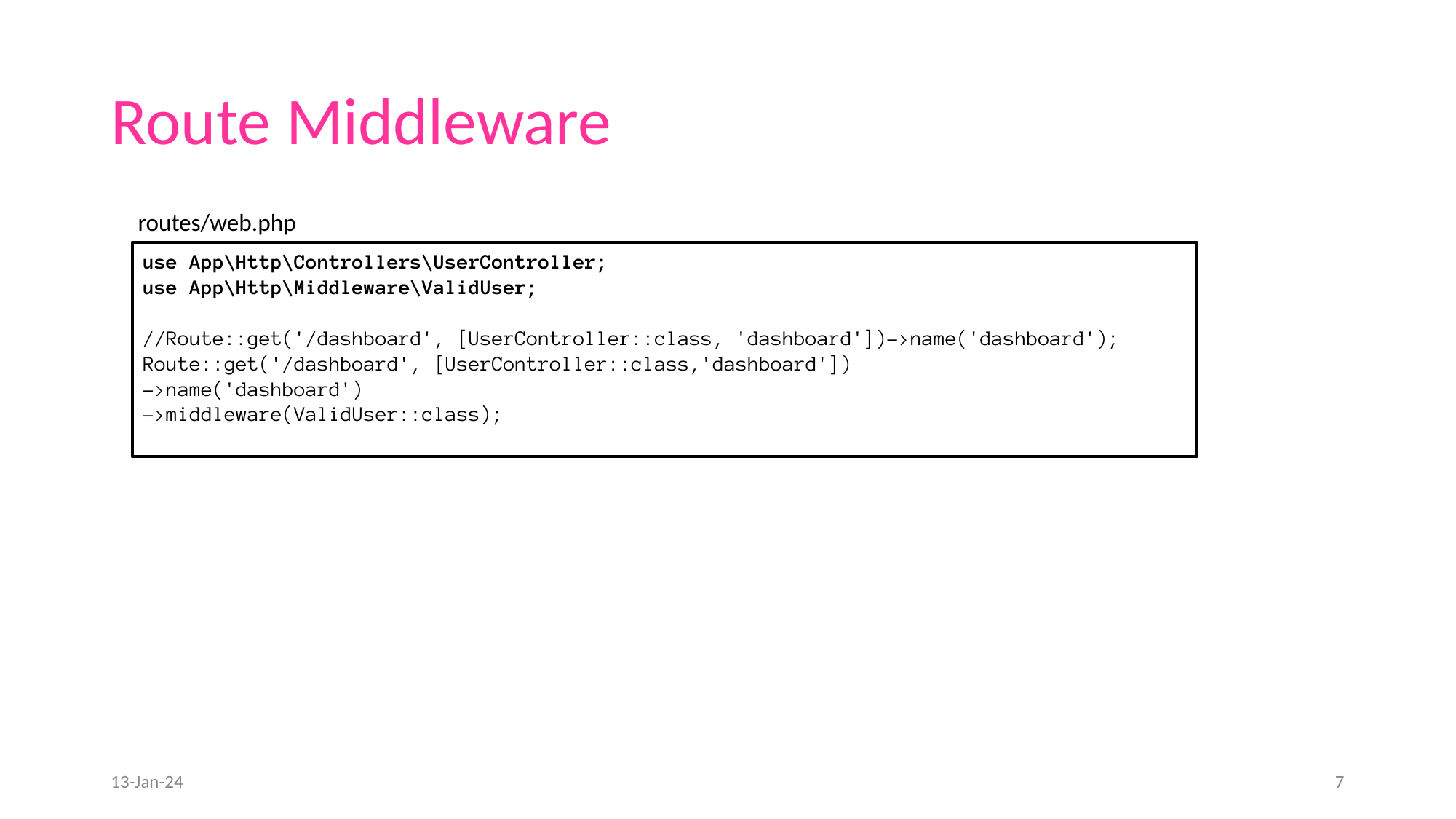

# Route Middleware
routes/web.php
use App\Http\Controllers\UserController;
use App\Http\Middleware\ValidUser;

//Route::get('/dashboard', [UserController::class, 'dashboard'])->name('dashboard');
Route::get('/dashboard', [UserController::class,'dashboard'])
->name('dashboard')
->middleware(ValidUser::class);

13-Jan-24
7